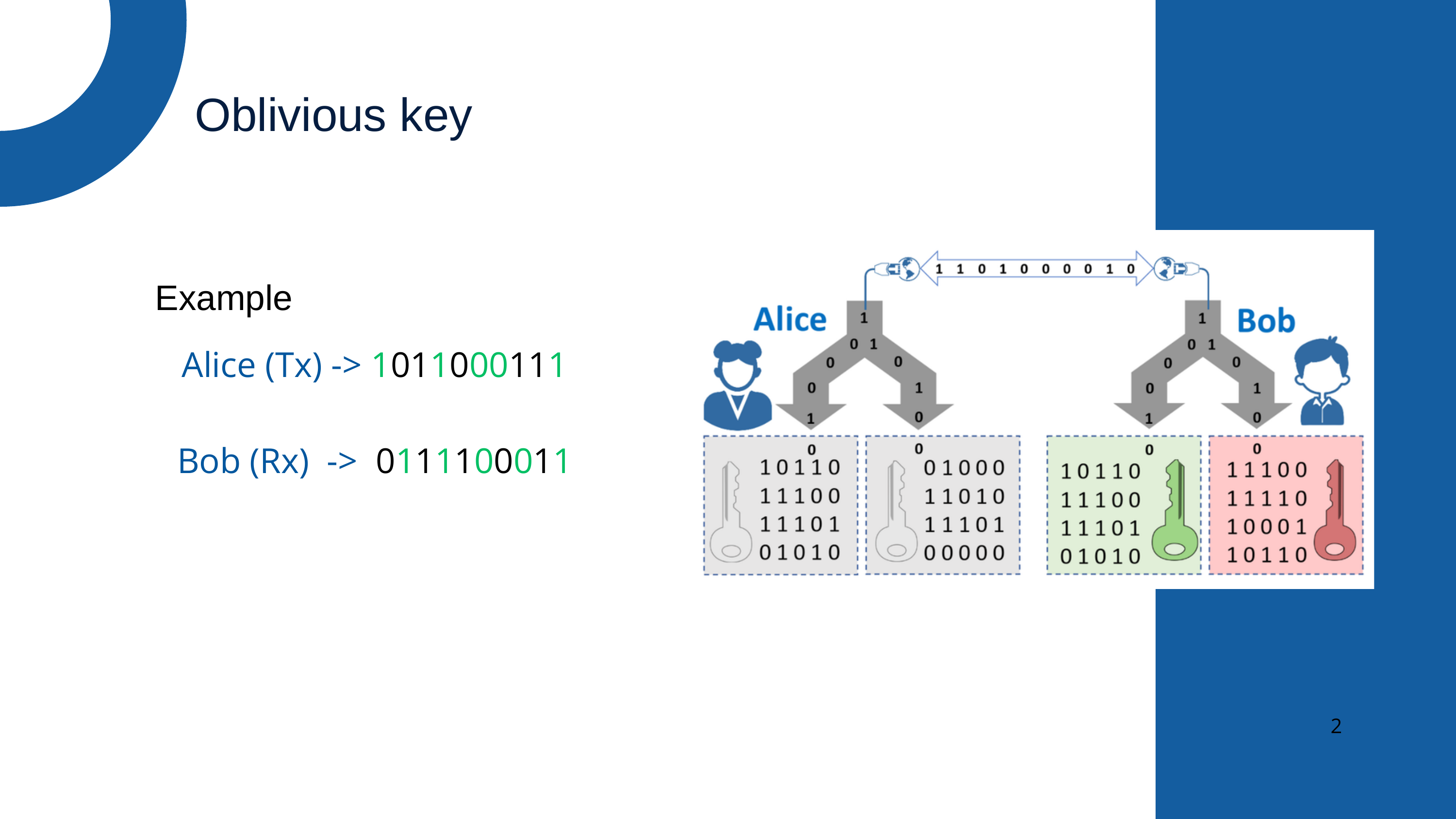

Oblivious key

Example
Alice (Tx) -> 1011000111

Bob (Rx)  ->  0111100011
2